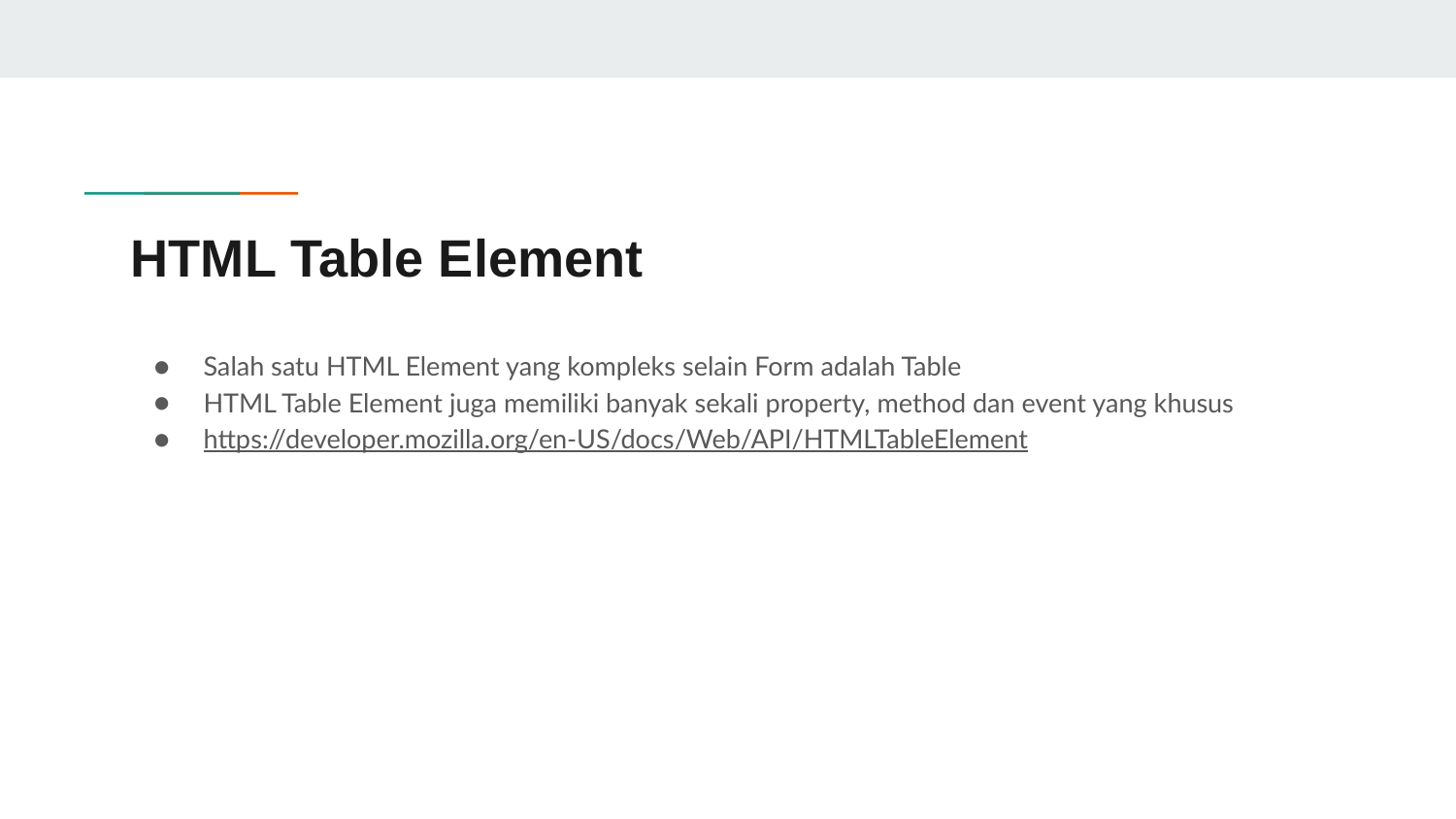

# HTML Table Element
Salah satu HTML Element yang kompleks selain Form adalah Table
HTML Table Element juga memiliki banyak sekali property, method dan event yang khusus
https://developer.mozilla.org/en-US/docs/Web/API/HTMLTableElement